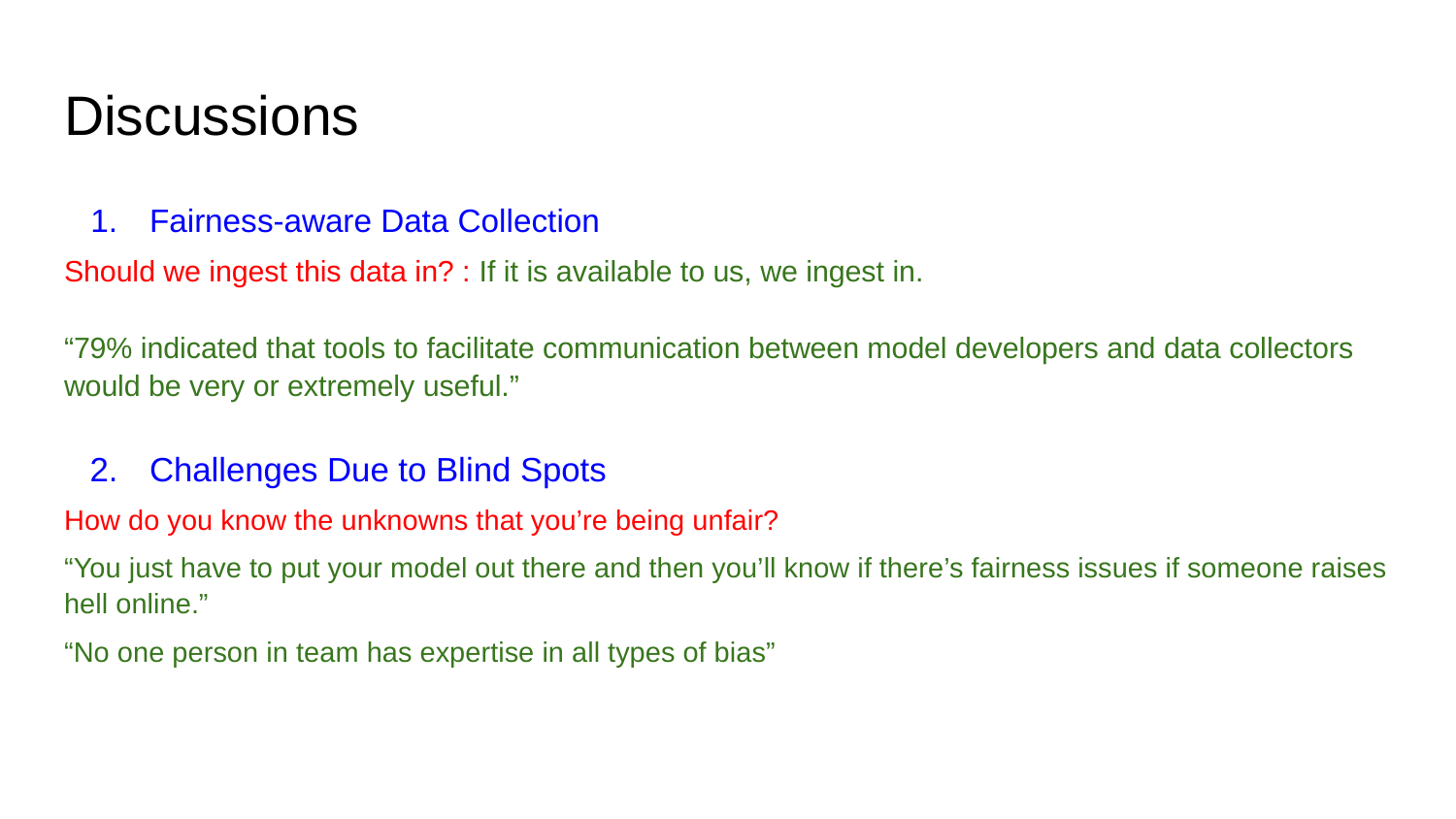

# Discussions
Fairness-aware Data Collection
Should we ingest this data in? : If it is available to us, we ingest in.

“79% indicated that tools to facilitate communication between model developers and data collectors would be very or extremely useful.”

Challenges Due to Blind Spots
How do you know the unknowns that you’re being unfair?
“You just have to put your model out there and then you’ll know if there’s fairness issues if someone raises hell online.”
“No one person in team has expertise in all types of bias”